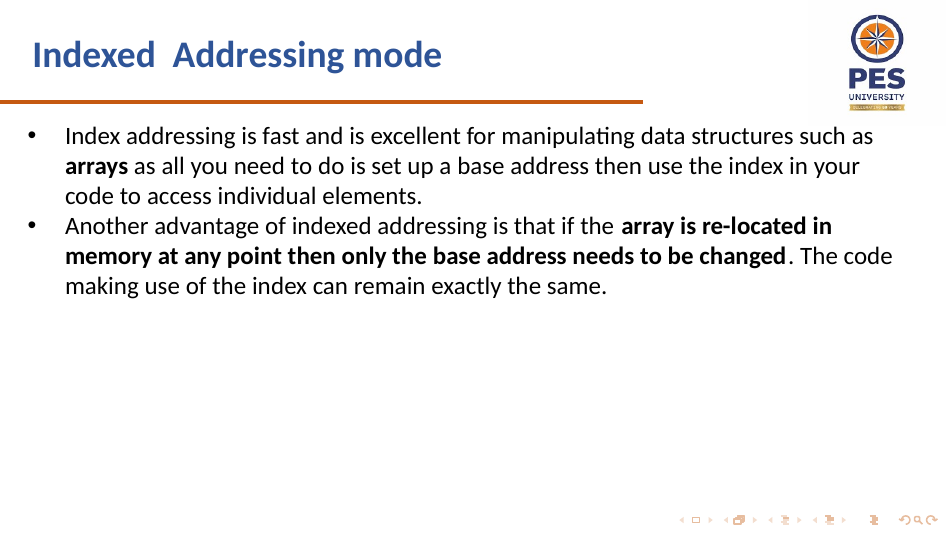

# Indexed  Addressing mode

Index addressing is fast and is excellent for manipulating data structures such as arrays as all you need to do is set up a base address then use the index in your code to access individual elements.
Another advantage of indexed addressing is that if the array is re-located in memory at any point then only the base address needs to be changed. The code making use of the index can remain exactly the same.